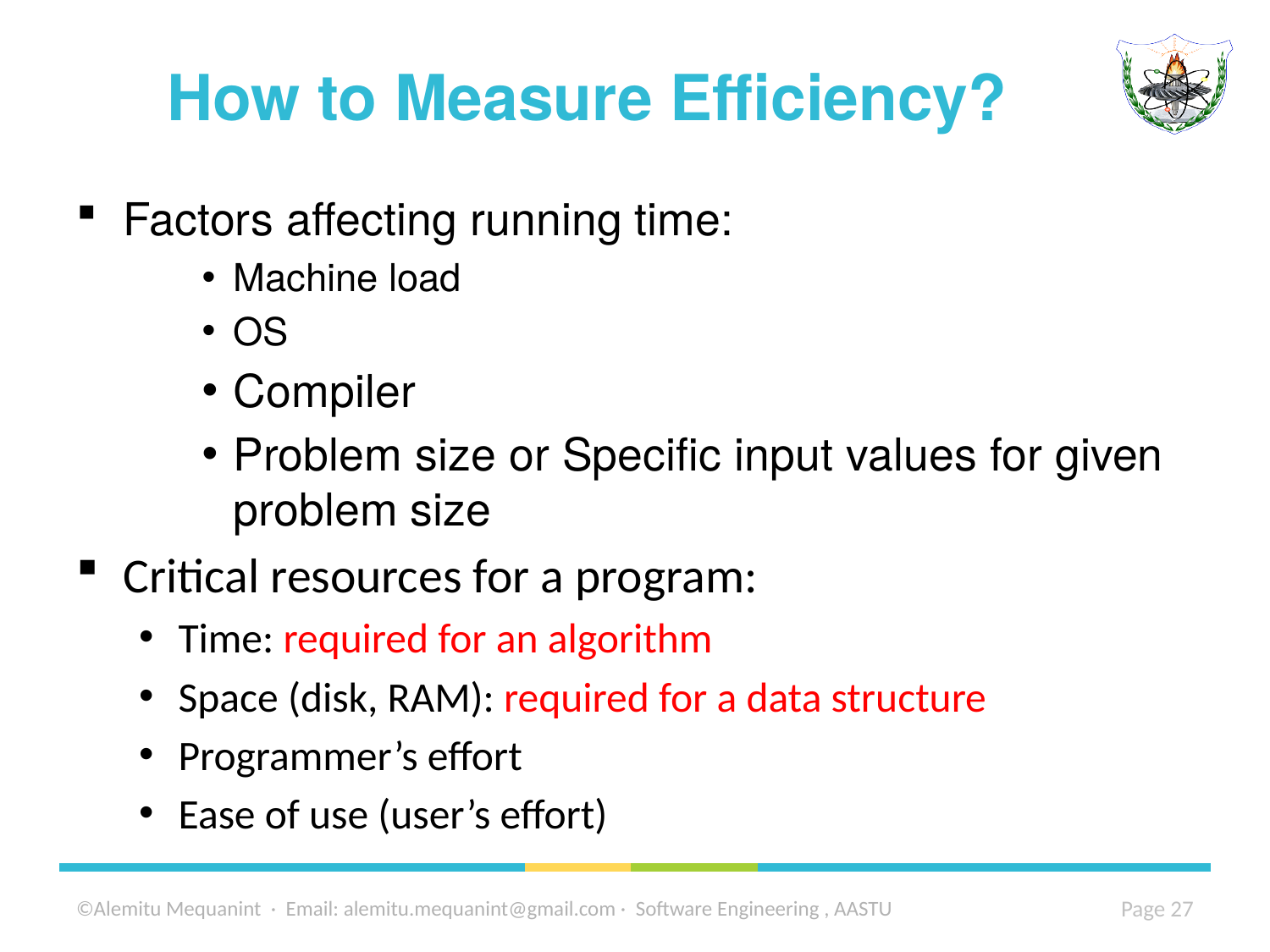

# How to Measure Efficiency?
Factors affecting running time:
Machine load
OS
Compiler
Problem size or Specific input values for given problem size
Critical resources for a program:
Time: required for an algorithm
Space (disk, RAM): required for a data structure
Programmer’s effort
Ease of use (user’s effort)

©Alemitu Mequanint  ·  Email: alemitu.mequanint@gmail.com ·  Software Engineering , AASTU

27